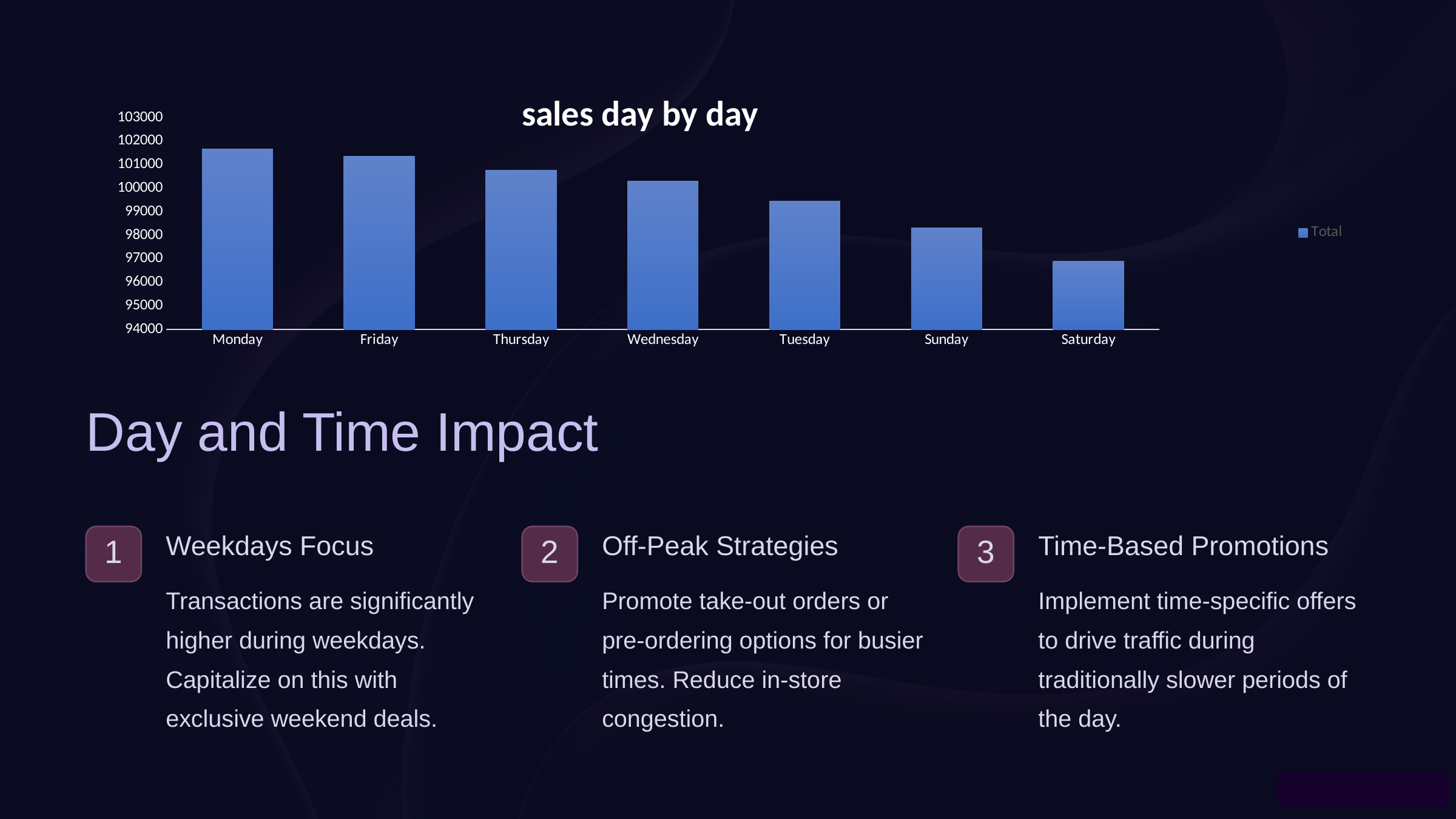

### Chart: sales day by day

| Category | Total |
|---|---|
| Monday | 101677.27999999608 |
| Friday | 101372.99999999632 |
| Thursday | 100767.77999999575 |
| Wednesday | 100313.5399999961 |
| Tuesday | 99455.93999999654 |
| Sunday | 98330.30999999621 |
| Saturday | 96894.47999999652 |
Day and Time Impact

Weekdays Focus

Off-Peak Strategies

Time-Based Promotions
1
2
3
Transactions are significantly higher during weekdays. Capitalize on this with exclusive weekend deals.
Promote take-out orders or pre-ordering options for busier times. Reduce in-store congestion.
Implement time-specific offers to drive traffic during traditionally slower periods of the day.